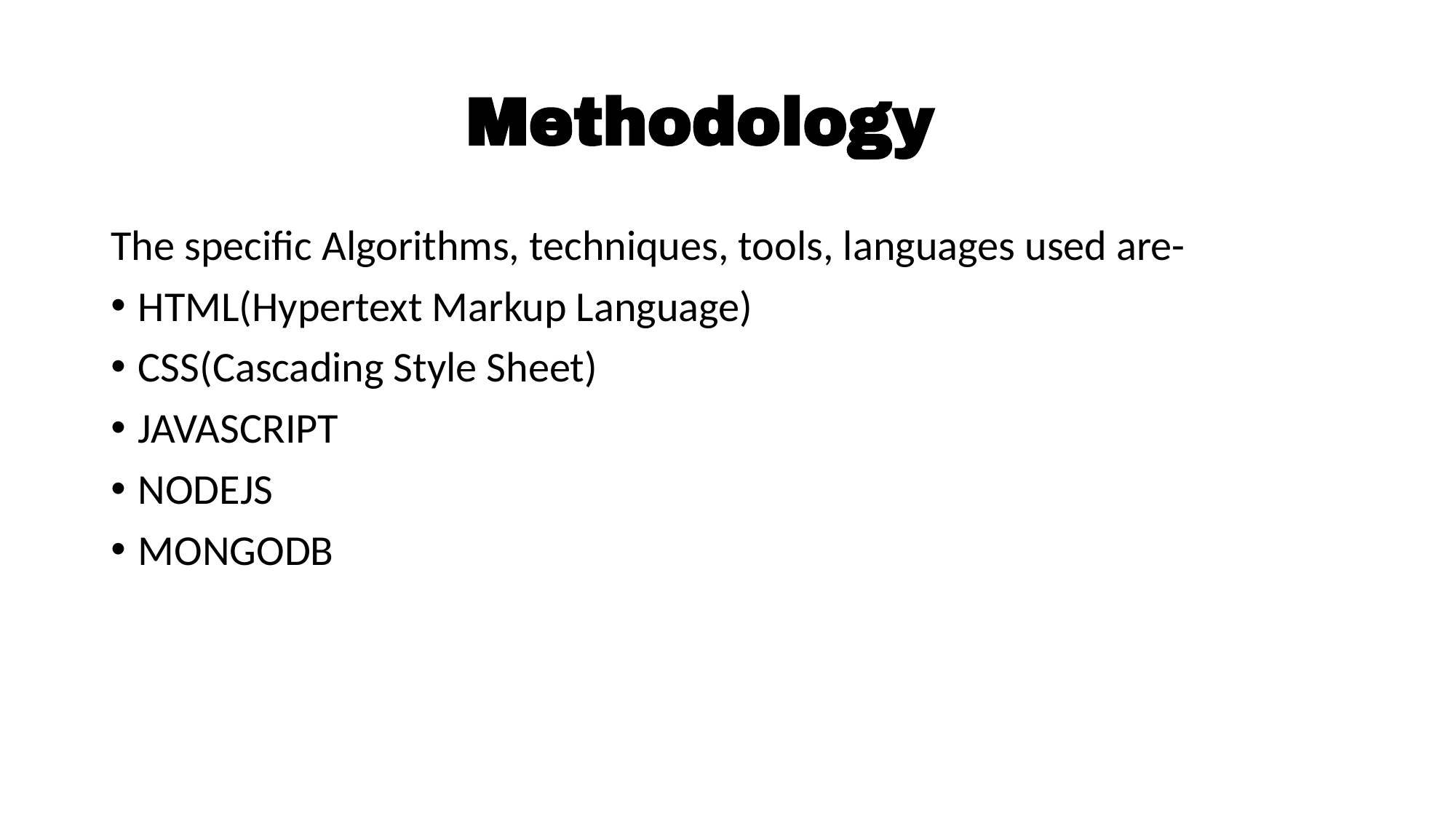

# Methodology
The specific Algorithms, techniques, tools, languages used are-
HTML(Hypertext Markup Language)
CSS(Cascading Style Sheet)
JAVASCRIPT
NODEJS
MONGODB